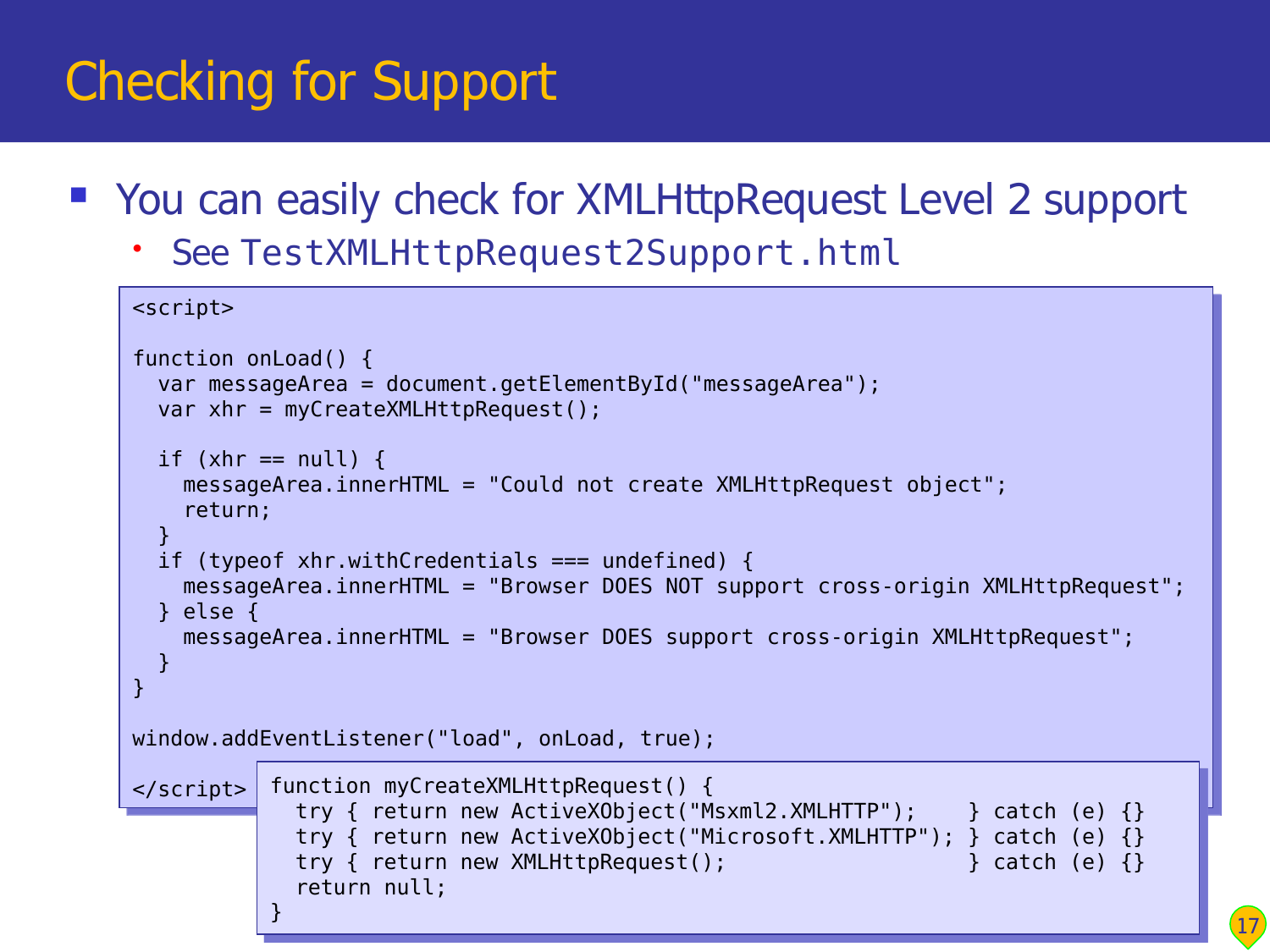

# Checking for Support
You can easily check for XMLHttpRequest Level 2 support
See TestXMLHttpRequest2Support.html
<script>

function onLoad() {
  var messageArea = document.getElementById("messageArea");
  var xhr = myCreateXMLHttpRequest();

  if (xhr == null) {
    messageArea.innerHTML = "Could not create XMLHttpRequest object";
    return;
  }
  if (typeof xhr.withCredentials === undefined) {
    messageArea.innerHTML = "Browser DOES NOT support cross-origin XMLHttpRequest";
  } else {
    messageArea.innerHTML = "Browser DOES support cross-origin XMLHttpRequest";
  }
}

window.addEventListener("load", onLoad, true);

</script>
function myCreateXMLHttpRequest() {
  try { return new ActiveXObject("Msxml2.XMLHTTP");    } catch (e) {}
  try { return new ActiveXObject("Microsoft.XMLHTTP"); } catch (e) {}
  try { return new XMLHttpRequest();                   } catch (e) {}
  return null;
}
17